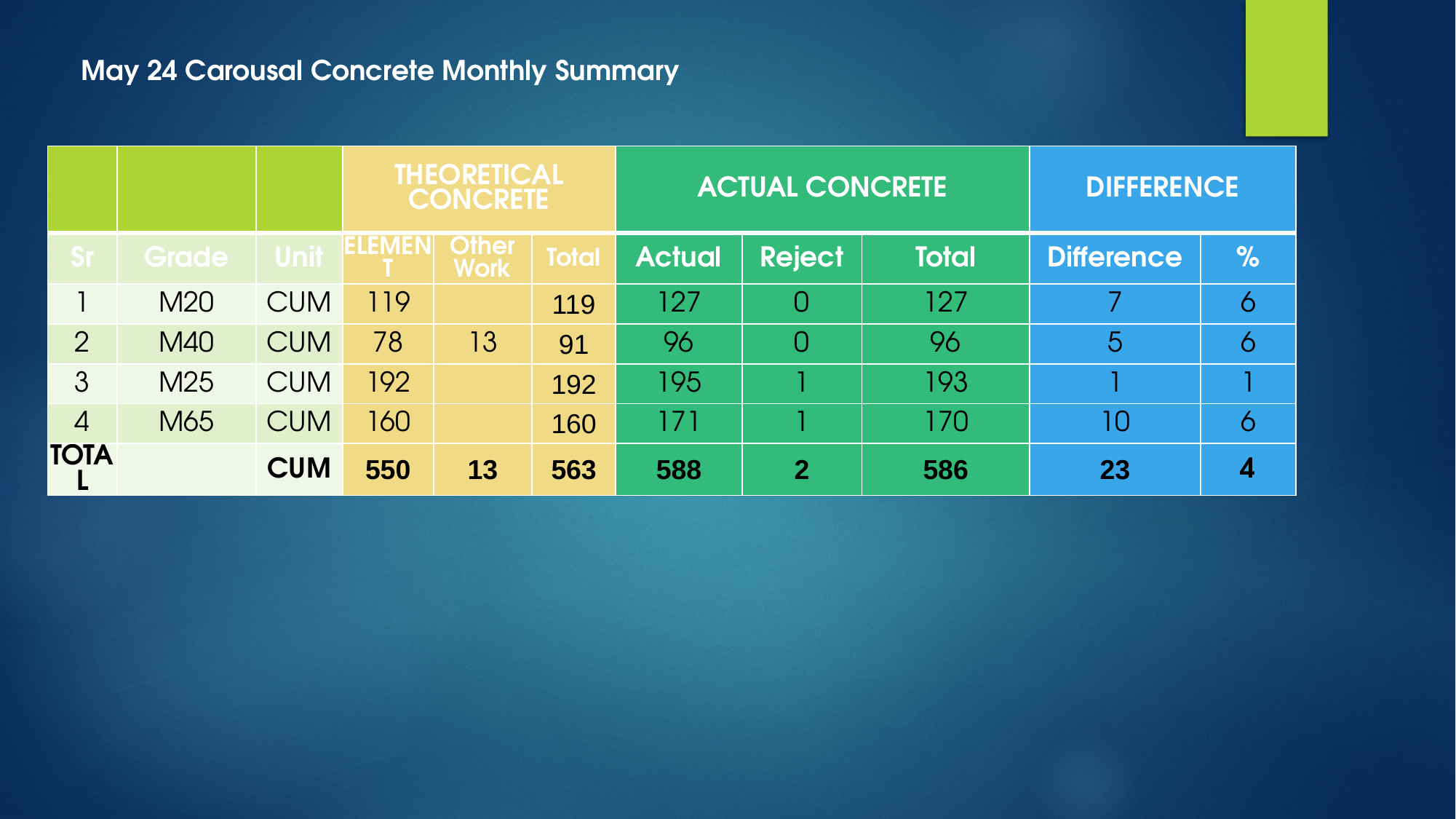

May 24 Carousal Concrete Monthly Summary
|  |  |  | THEORETICAL CONCRETE |  |  | ACTUAL CONCRETE |  |  | DIFFERENCE |  |
| --- | --- | --- | --- | --- | --- | --- | --- | --- | --- | --- |
| Sr | Grade | Unit | ELEMENT | Other Work | Total | Actual | Reject | Total | Difference | % |
| 1 | M20 | CUM | 119 |  | 119 | 127 | 0 | 127 | 7 | 6 |
| 2 | M40 | CUM | 78 | 13 | 91 | 96 | 0 | 96 | 5 | 6 |
| 3 | M25 | CUM | 192 |  | 192 | 195 | 1 | 193 | 1 | 1 |
| 4 | M65 | CUM | 160 |  | 160 | 171 | 1 | 170 | 10 | 6 |
| TOTAL |  | CUM | 550 | 13 | 563 | 588 | 2 | 586 | 23 | 4 |